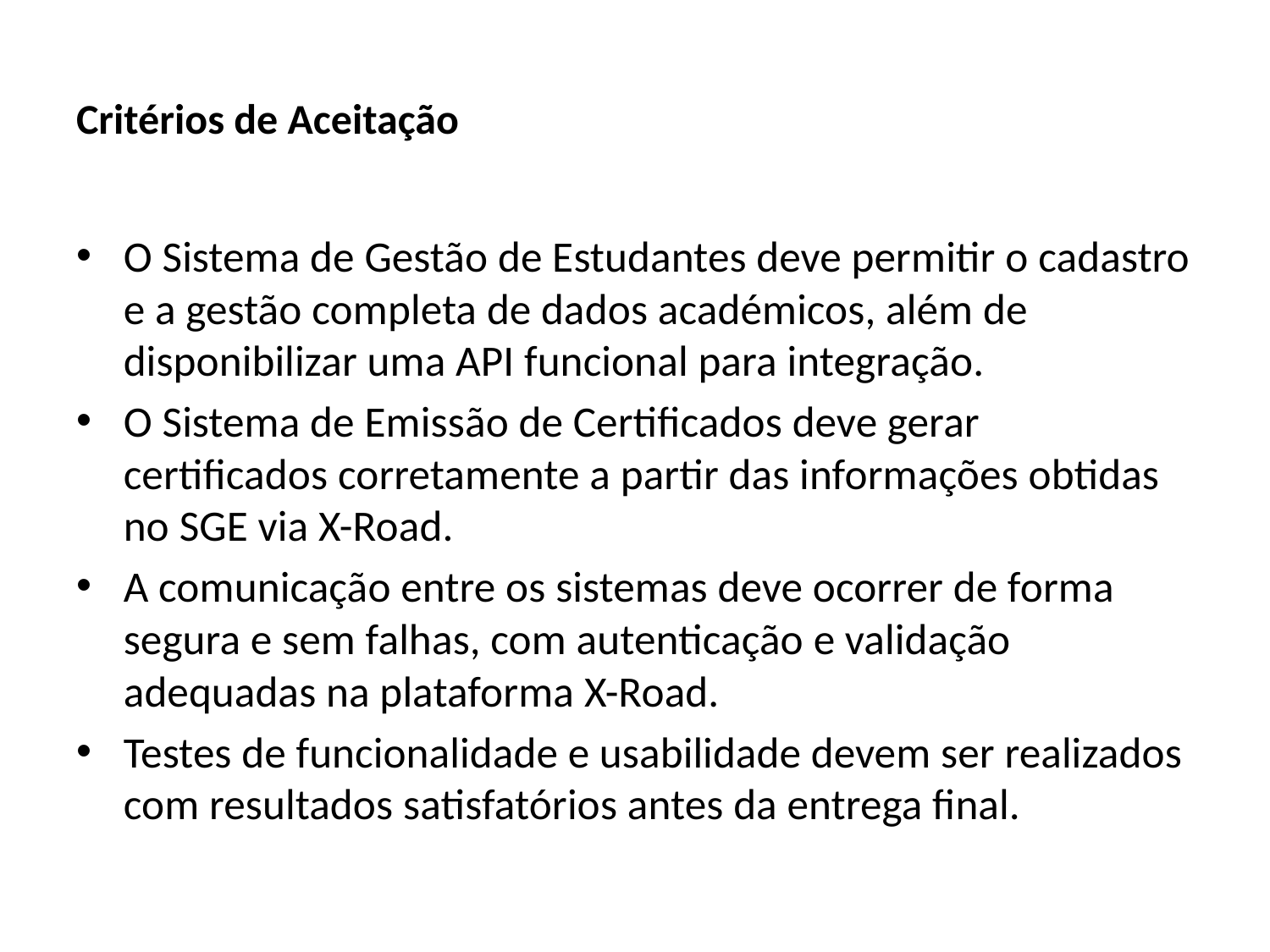

# Critérios de Aceitação
O Sistema de Gestão de Estudantes deve permitir o cadastro e a gestão completa de dados académicos, além de disponibilizar uma API funcional para integração.
O Sistema de Emissão de Certificados deve gerar certificados corretamente a partir das informações obtidas no SGE via X-Road.
A comunicação entre os sistemas deve ocorrer de forma segura e sem falhas, com autenticação e validação adequadas na plataforma X-Road.
Testes de funcionalidade e usabilidade devem ser realizados com resultados satisfatórios antes da entrega final.